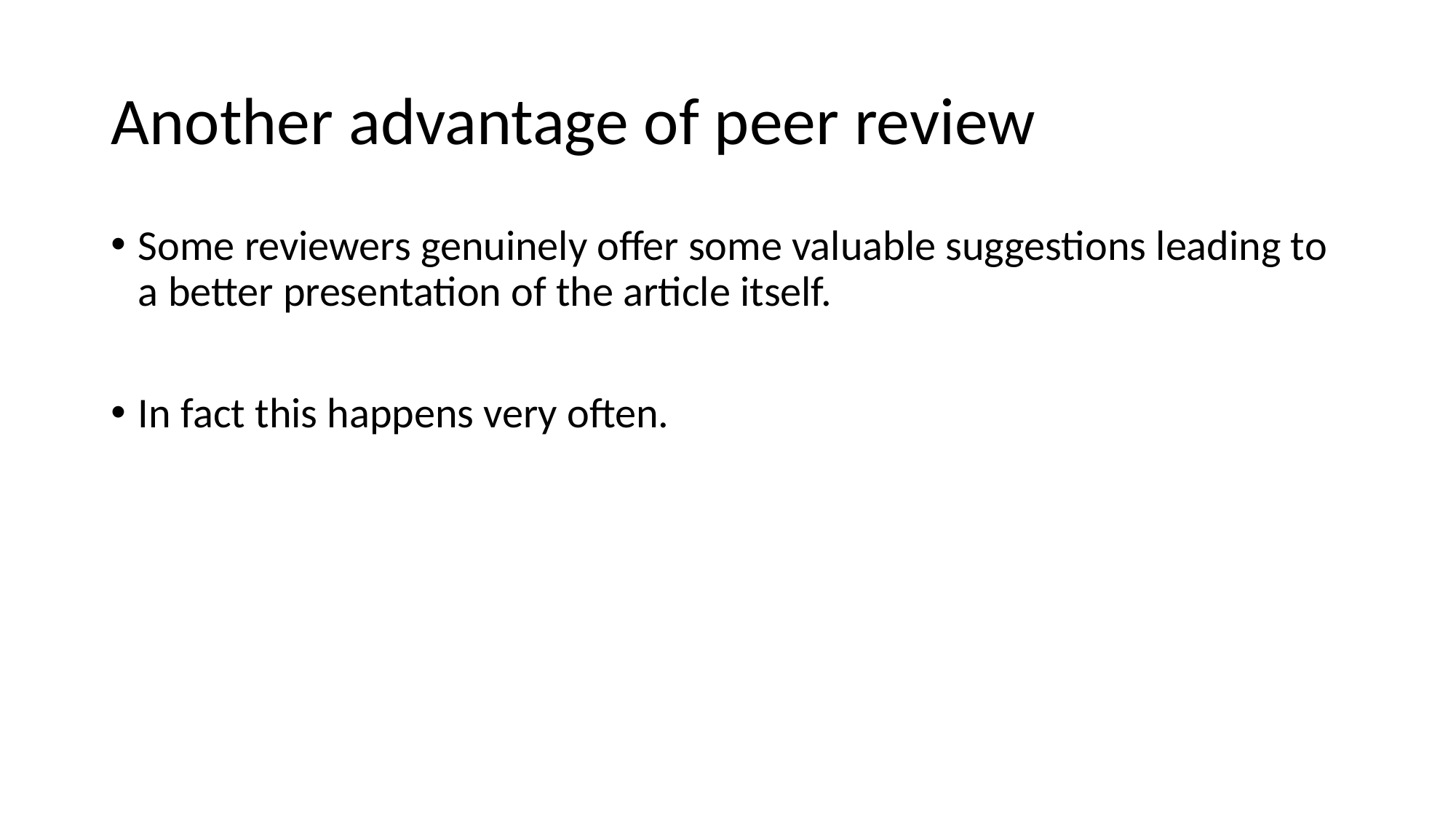

# Another advantage of peer review
Some reviewers genuinely offer some valuable suggestions leading to a better presentation of the article itself.

In fact this happens very often.